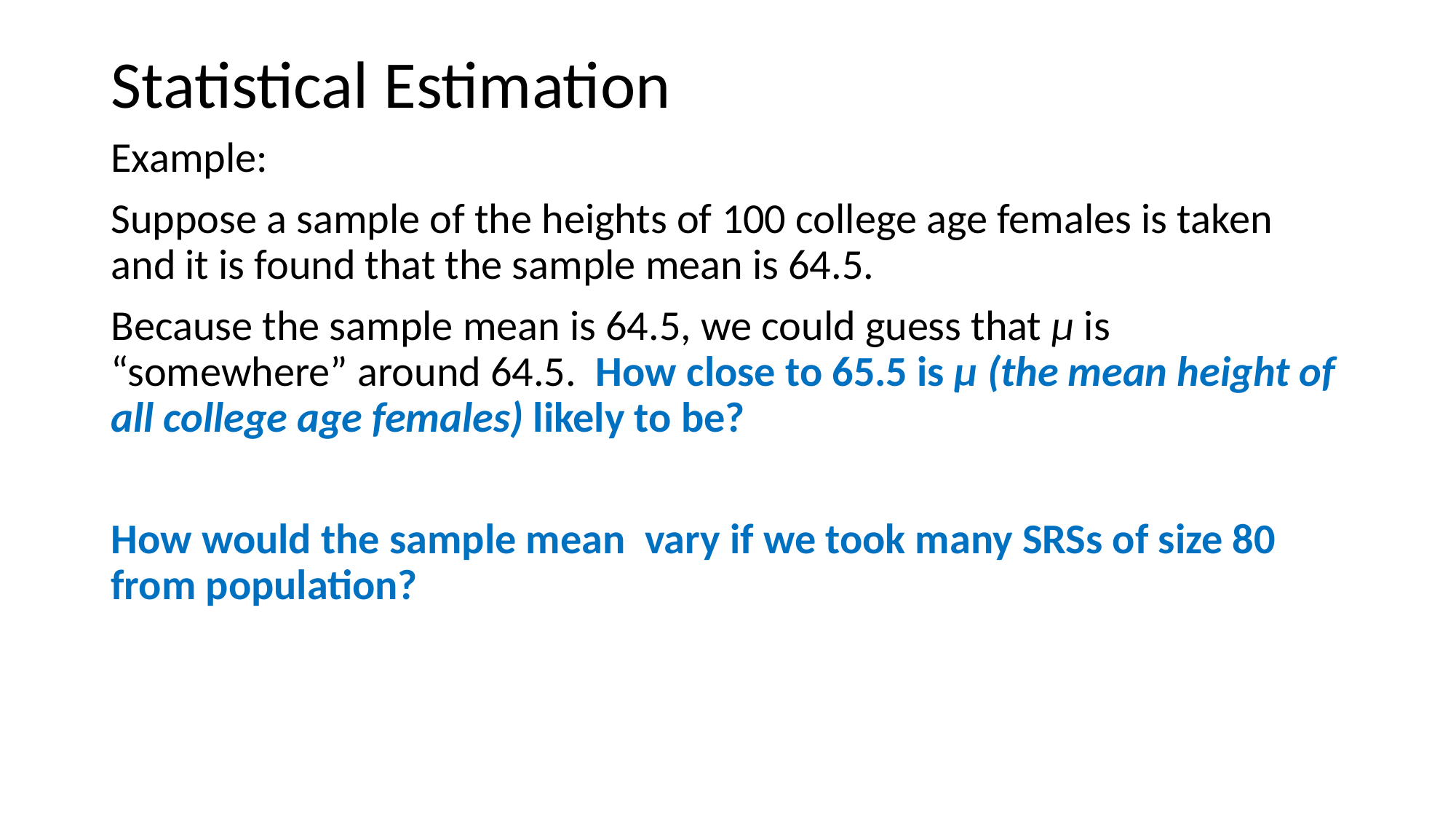

# Statistical Estimation
Example:
Suppose a sample of the heights of 100 college age females is taken and it is found that the sample mean is 64.5.
Because the sample mean is 64.5, we could guess that µ is “somewhere” around 64.5.  How close to 65.5 is µ (the mean height of all college age females) likely to be?

How would the sample mean  vary if we took many SRSs of size 80 from population?